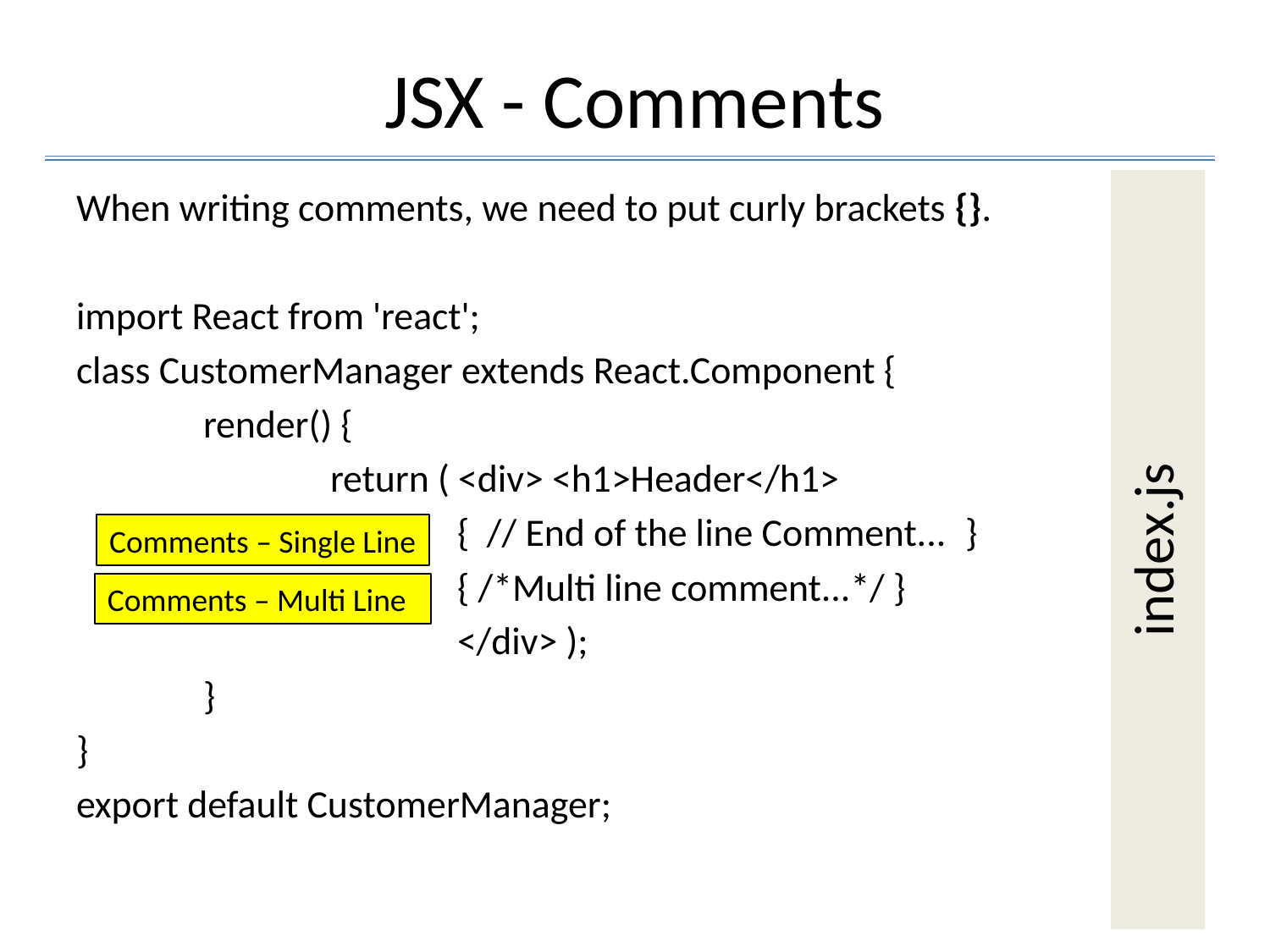

# JSX - Comments
index.js
When writing comments, we need to put curly brackets {}.

import React from 'react';
class CustomerManager extends React.Component {
	render() {
		return ( <div> <h1>Header</h1>
			{  // End of the line Comment... 	}
			{ /*Multi line comment...*/ }
			</div> );
	}
}
export default CustomerManager;
Comments – Single Line
Comments – Multi Line